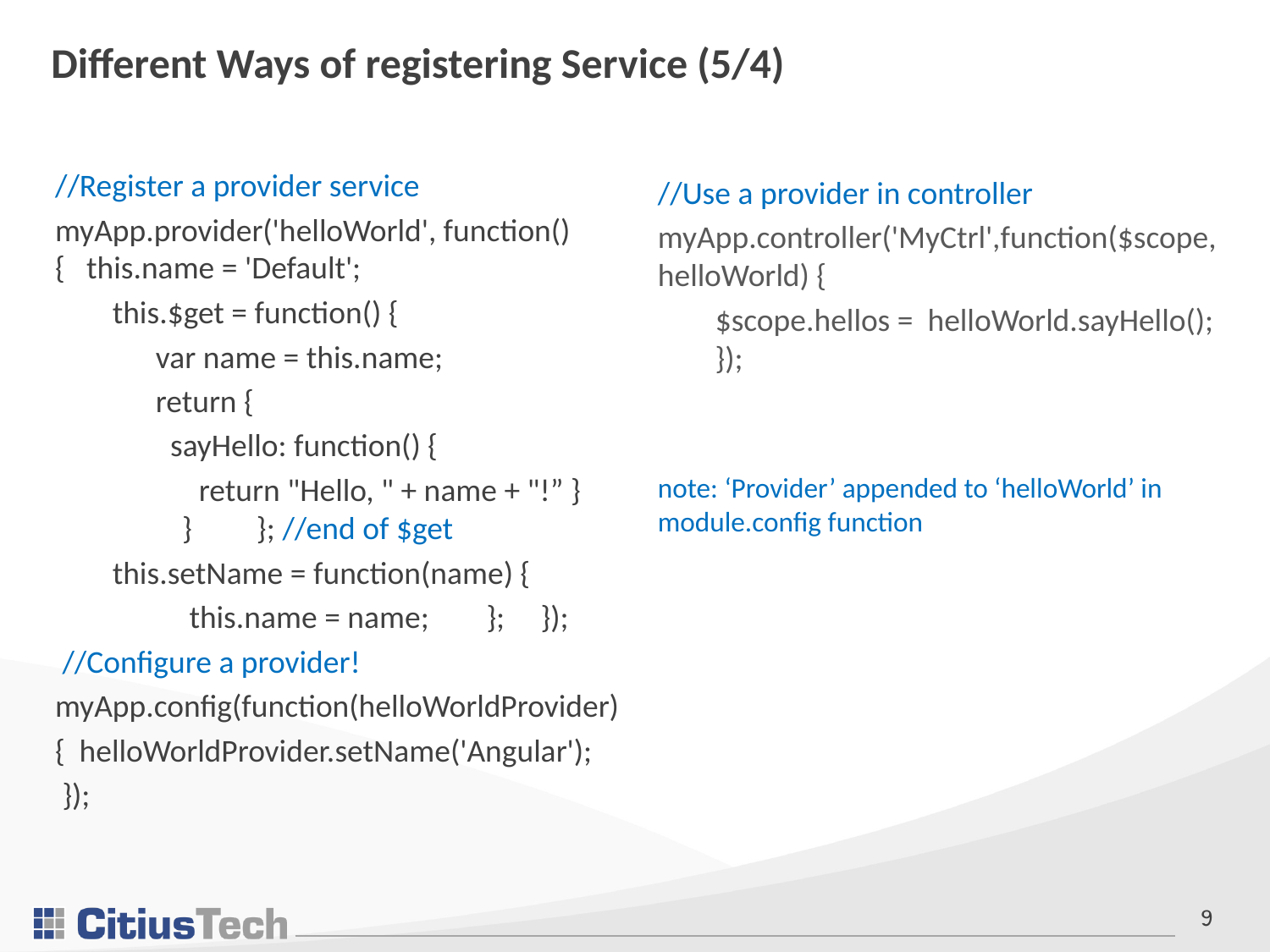

# Different Ways of registering Service (5/4)
//Register a provider service
myApp.provider('helloWorld', function()      {   this.name = 'Default';
        this.$get = function() {
              var name = this.name;
              return {
                sayHello: function() {
                    return "Hello, " + name + "!” }                	}         }; //end of $get
        this.setName = function(name) {
           	 this.name = name;        };     });
 //Configure a provider!
myApp.config(function(helloWorldProvider)
{  helloWorldProvider.setName('Angular');
 });
//Use a provider in controller
myApp.controller('MyCtrl',function($scope, helloWorld) {
        $scope.hellos =  helloWorld.sayHello();          });

note: ‘Provider’ appended to ‘helloWorld’ in module.config function